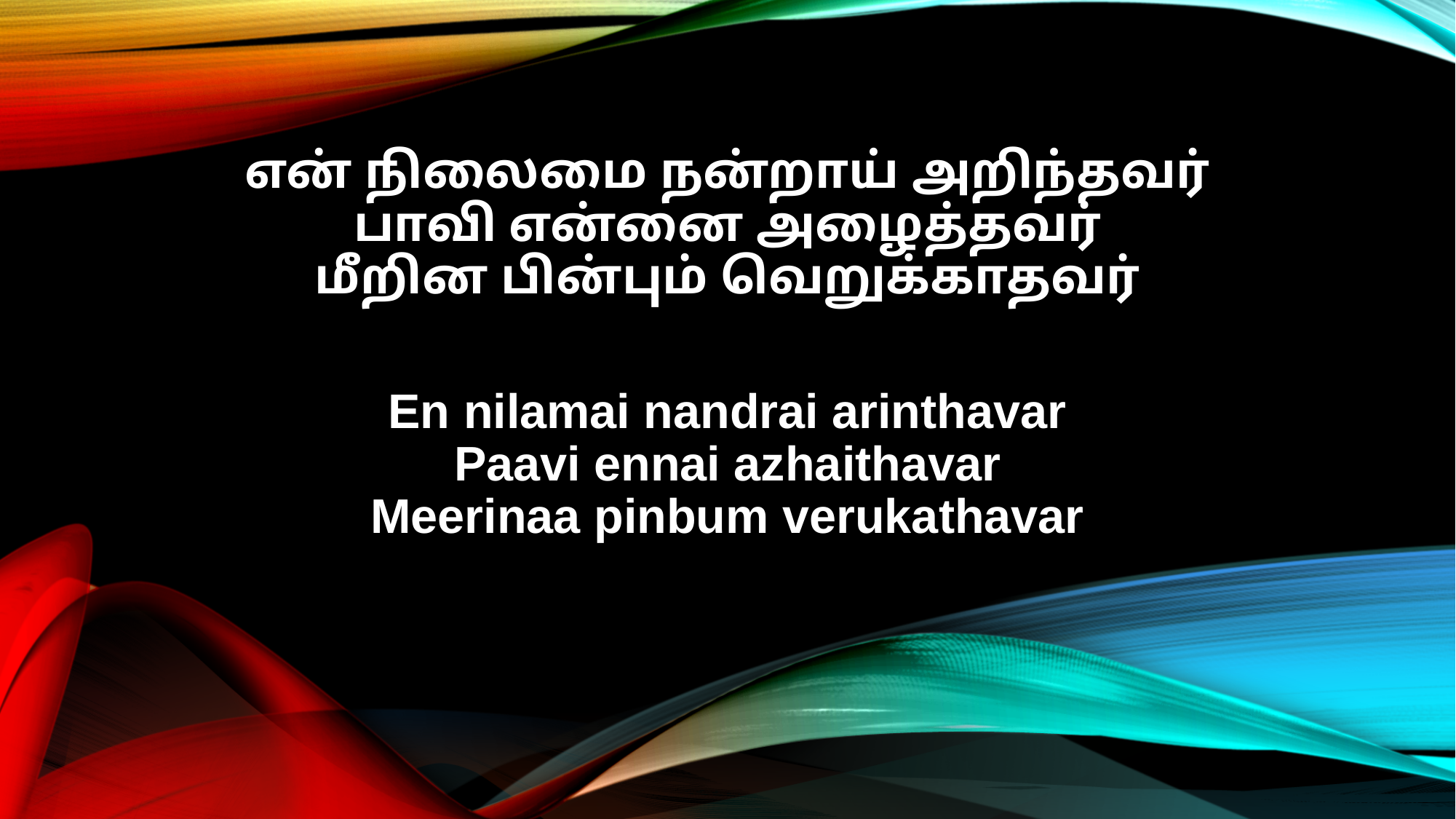

என் நிலைமை நன்றாய் அறிந்தவர்
பாவி என்னை அழைத்தவர்
மீறின பின்பும் வெறுக்காதவர்

En nilamai nandrai arinthavar
Paavi ennai azhaithavar
Meerinaa pinbum verukathavar